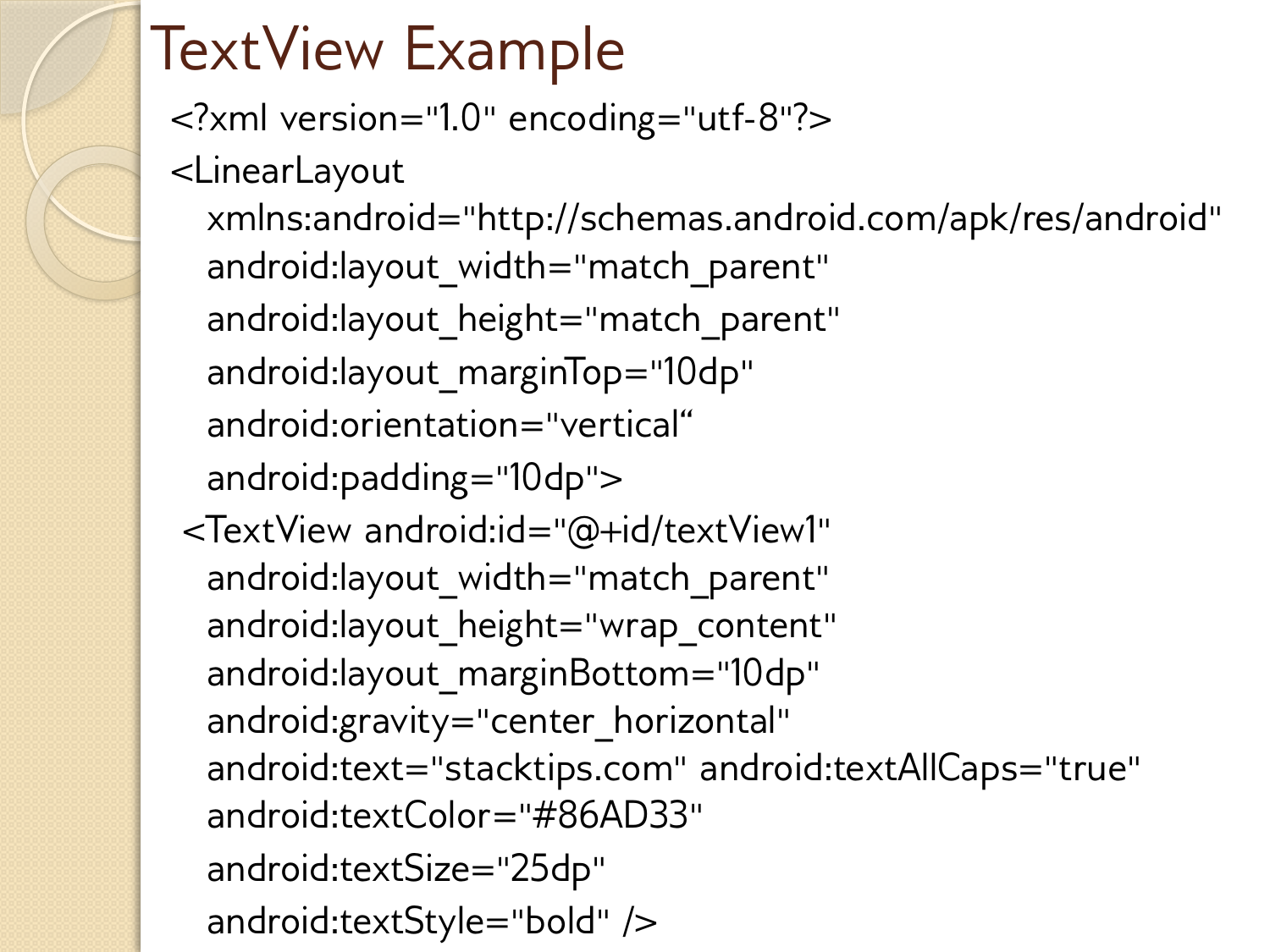

# TextView Example
<?xml version="1.0" encoding="utf-8"?>
<LinearLayout xmlns:android="http://schemas.android.com/apk/res/android" android:layout_width="match_parent"
	android:layout_height="match_parent"
	android:layout_marginTop="10dp"
	android:orientation="vertical“
	android:padding="10dp">
 <TextView android:id="@+id/textView1" android:layout_width="match_parent" android:layout_height="wrap_content" android:layout_marginBottom="10dp" android:gravity="center_horizontal" android:text="stacktips.com" android:textAllCaps="true" android:textColor="#86AD33"
	android:textSize="25dp"
	android:textStyle="bold" />